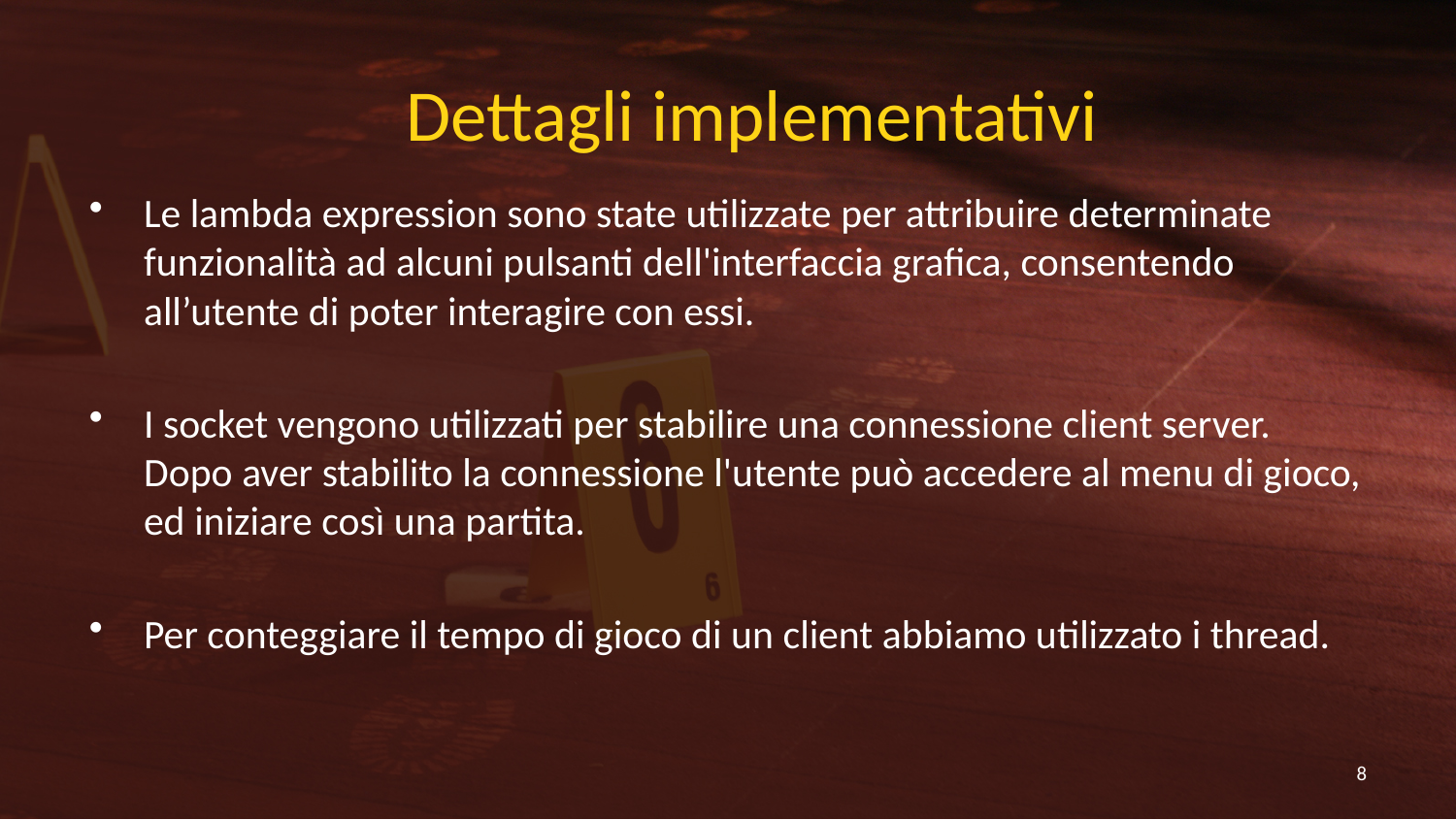

Dettagli implementativi
Le lambda expression sono state utilizzate per attribuire determinate funzionalità ad alcuni pulsanti dell'interfaccia grafica, consentendo all’utente di poter interagire con essi.

I socket vengono utilizzati per stabilire una connessione client server. Dopo aver stabilito la connessione l'utente può accedere al menu di gioco, ed iniziare così una partita.

Per conteggiare il tempo di gioco di un client abbiamo utilizzato i thread.

8